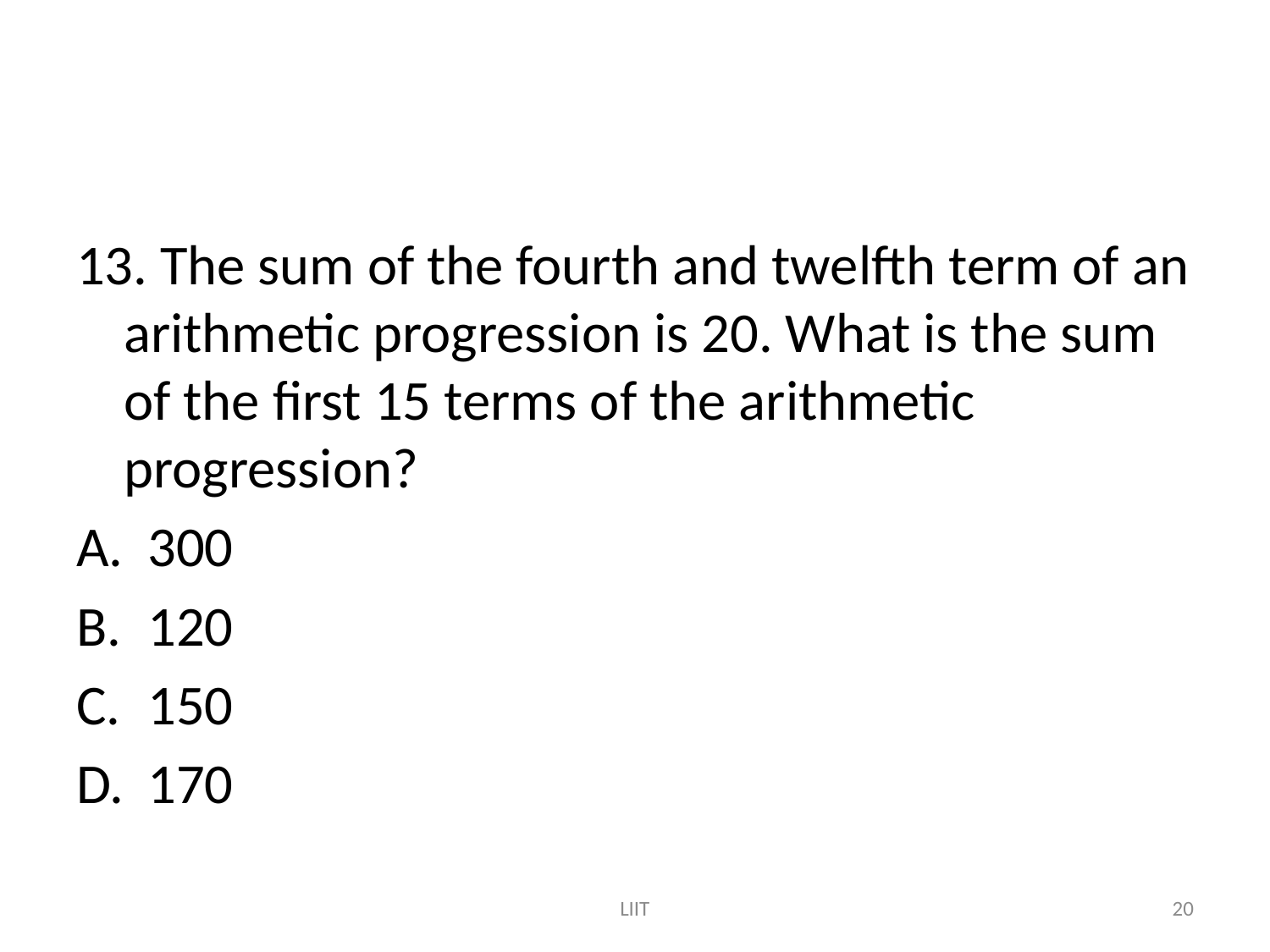

#
13. The sum of the fourth and twelfth term of an arithmetic progression is 20. What is the sum of the first 15 terms of the arithmetic progression?
300
120
150
170

LIIT
20